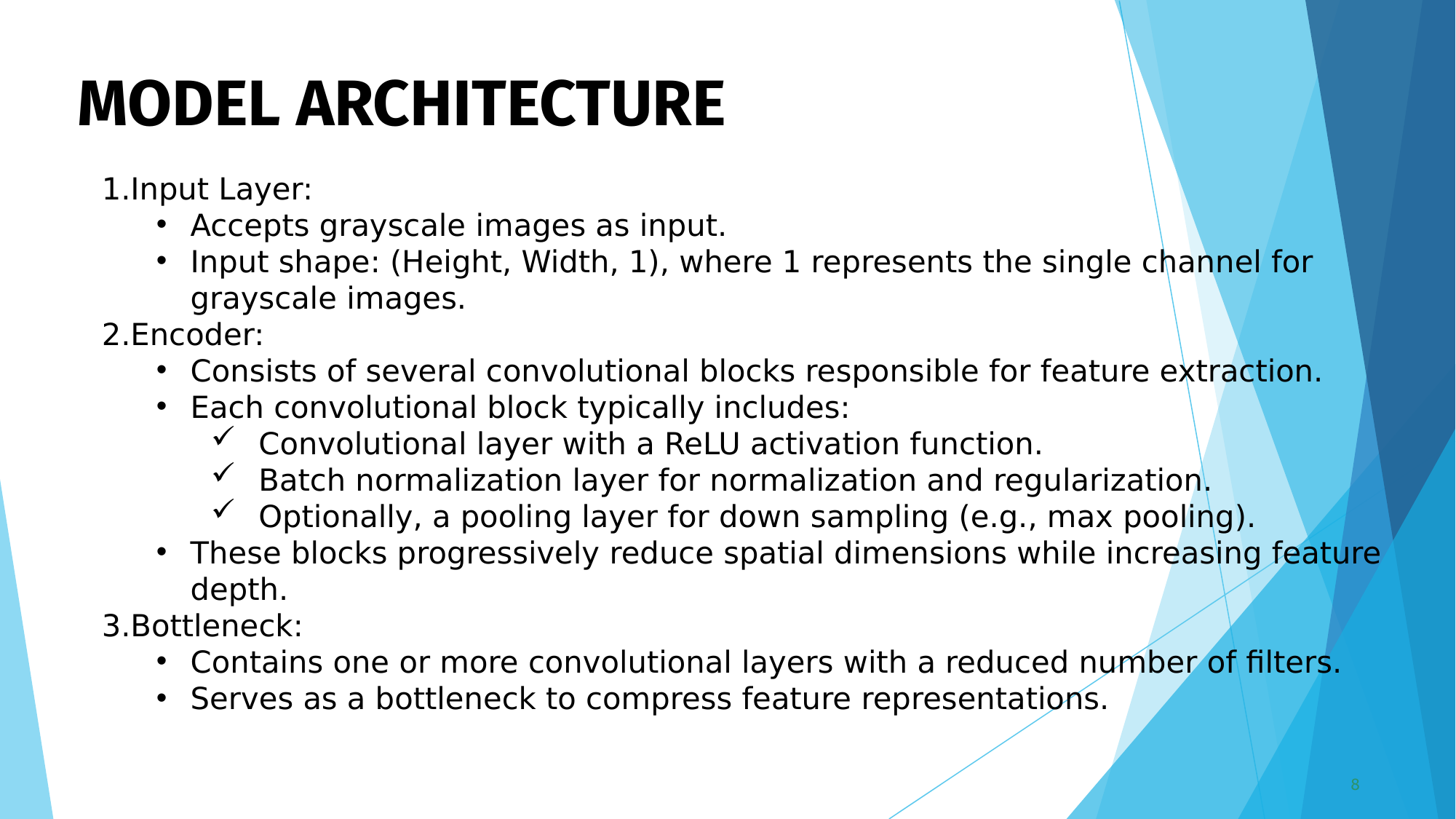

# MODEL ARCHITECTURE
Input Layer:
Accepts grayscale images as input.
Input shape: (Height, Width, 1), where 1 represents the single channel for grayscale images.
Encoder:
Consists of several convolutional blocks responsible for feature extraction.
Each convolutional block typically includes:
Convolutional layer with a ReLU activation function.
Batch normalization layer for normalization and regularization.
Optionally, a pooling layer for down sampling (e.g., max pooling).
These blocks progressively reduce spatial dimensions while increasing feature depth.
Bottleneck:
Contains one or more convolutional layers with a reduced number of filters.
Serves as a bottleneck to compress feature representations.
8